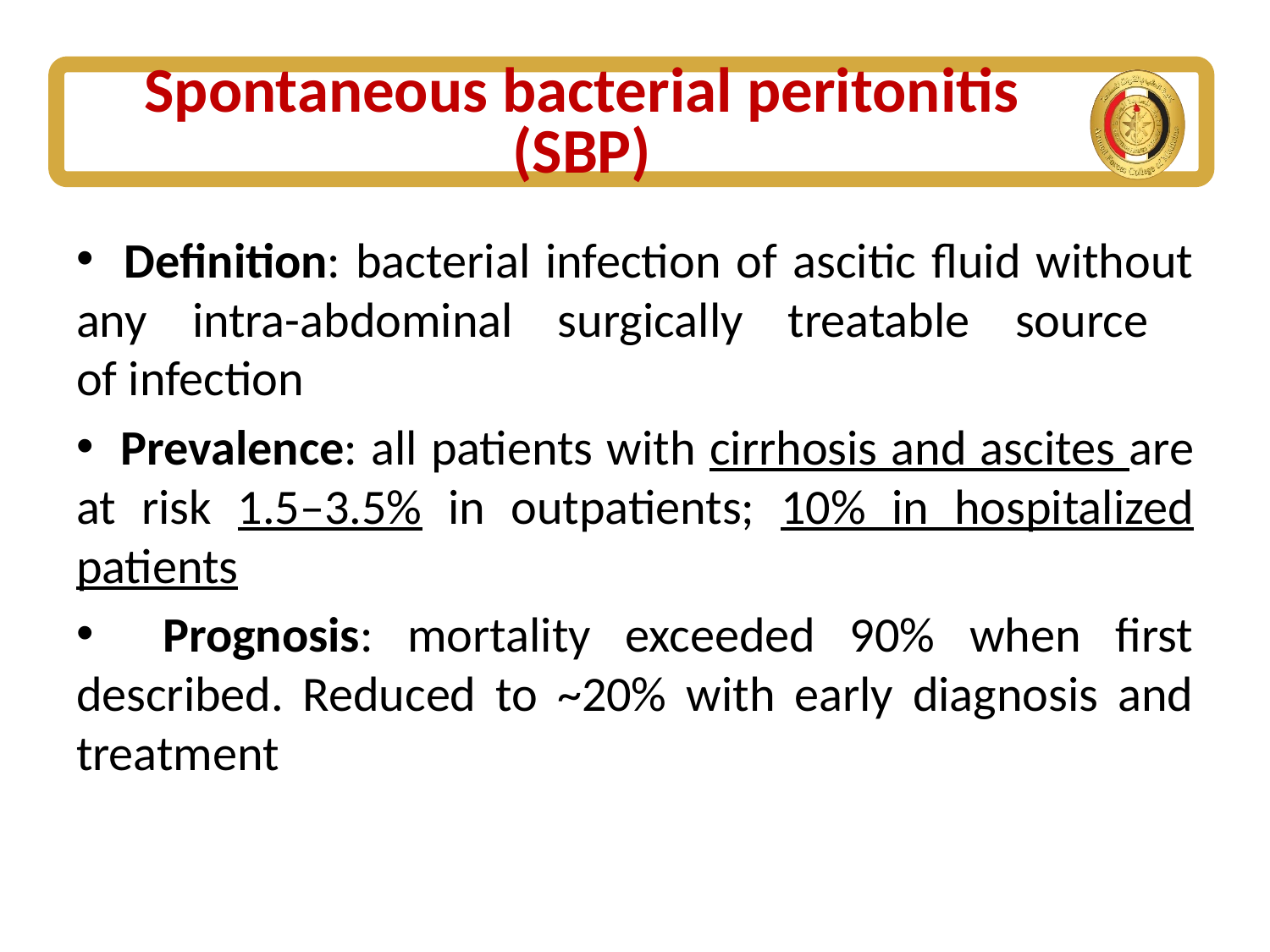

# Spontaneous bacterial peritonitis (SBP)
  Definition: bacterial infection of ascitic fluid without any intra-abdominal surgically treatable source
of infection
  Prevalence: all patients with cirrhosis and ascites are at risk 1.5–3.5% in outpatients; 10% in hospitalized patients
  Prognosis: mortality exceeded 90% when first described. Reduced to ~20% with early diagnosis and treatment